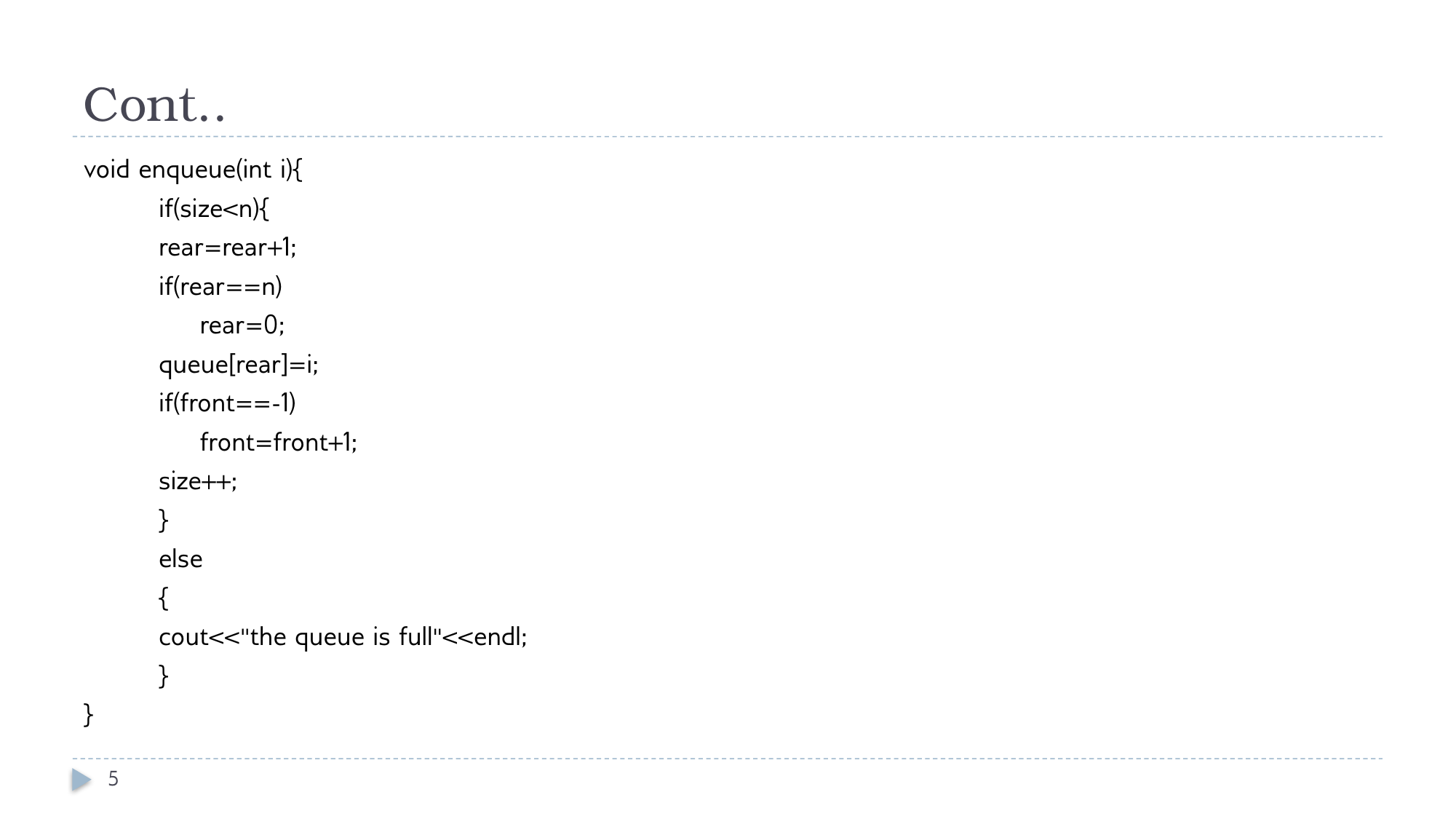

# Cont..
void enqueue(int i){
	if(size<n){
		rear=rear+1;
		if(rear==n)
		     rear=0;
		queue[rear]=i;
		if(front==-1)
		     front=front+1;
		size++;
	}
	else
	{
		cout<<"the queue is full"<<endl;
	}
}
5